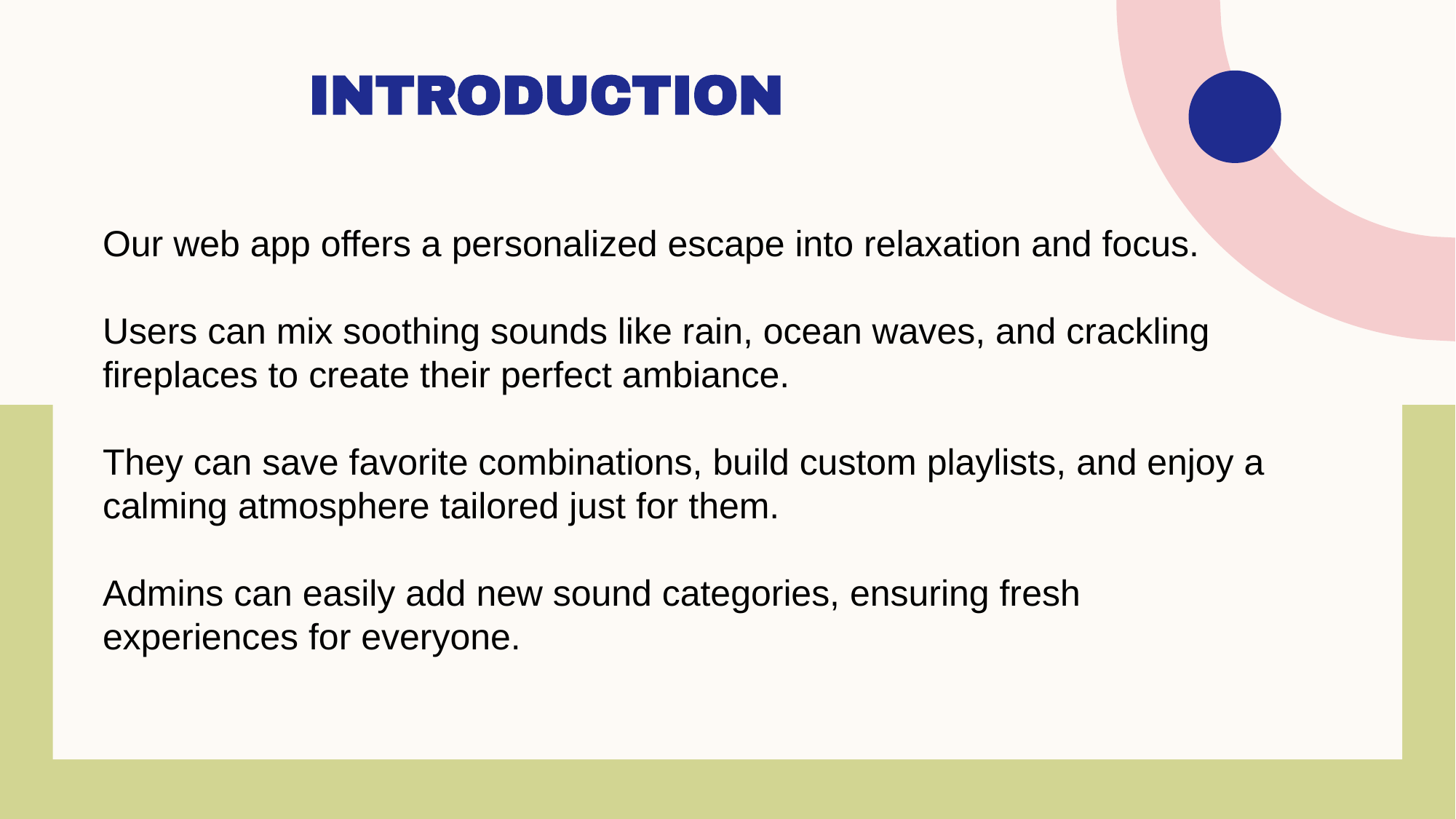

# Introduction
Our web app offers a personalized escape into relaxation and focus.

Users can mix soothing sounds like rain, ocean waves, and crackling fireplaces to create their perfect ambiance.

They can save favorite combinations, build custom playlists, and enjoy a calming atmosphere tailored just for them.

Admins can easily add new sound categories, ensuring fresh experiences for everyone.